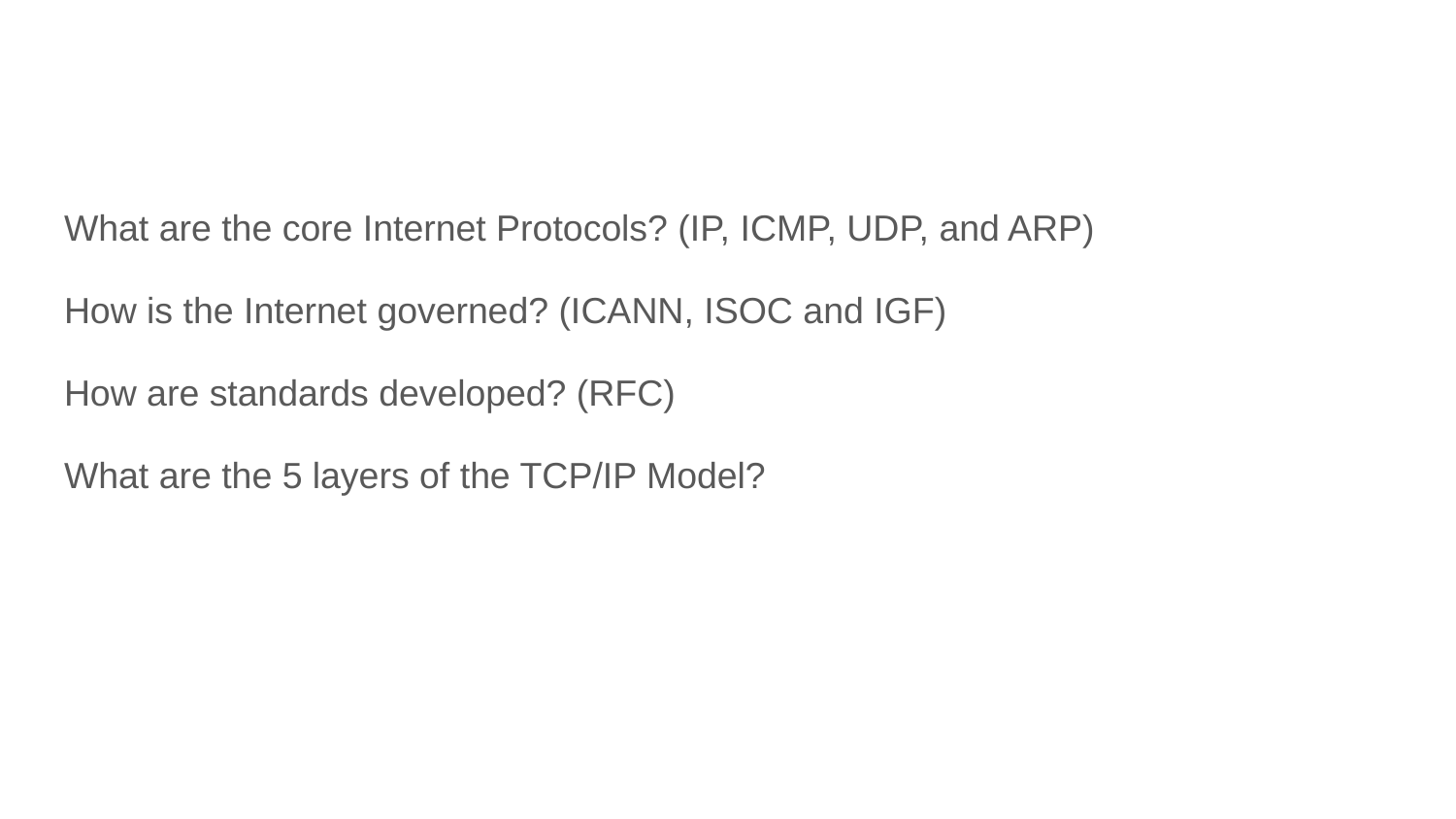

What are the core Internet Protocols? (IP, ICMP, UDP, and ARP)
How is the Internet governed? (ICANN, ISOC and IGF)
How are standards developed? (RFC)
What are the 5 layers of the TCP/IP Model?